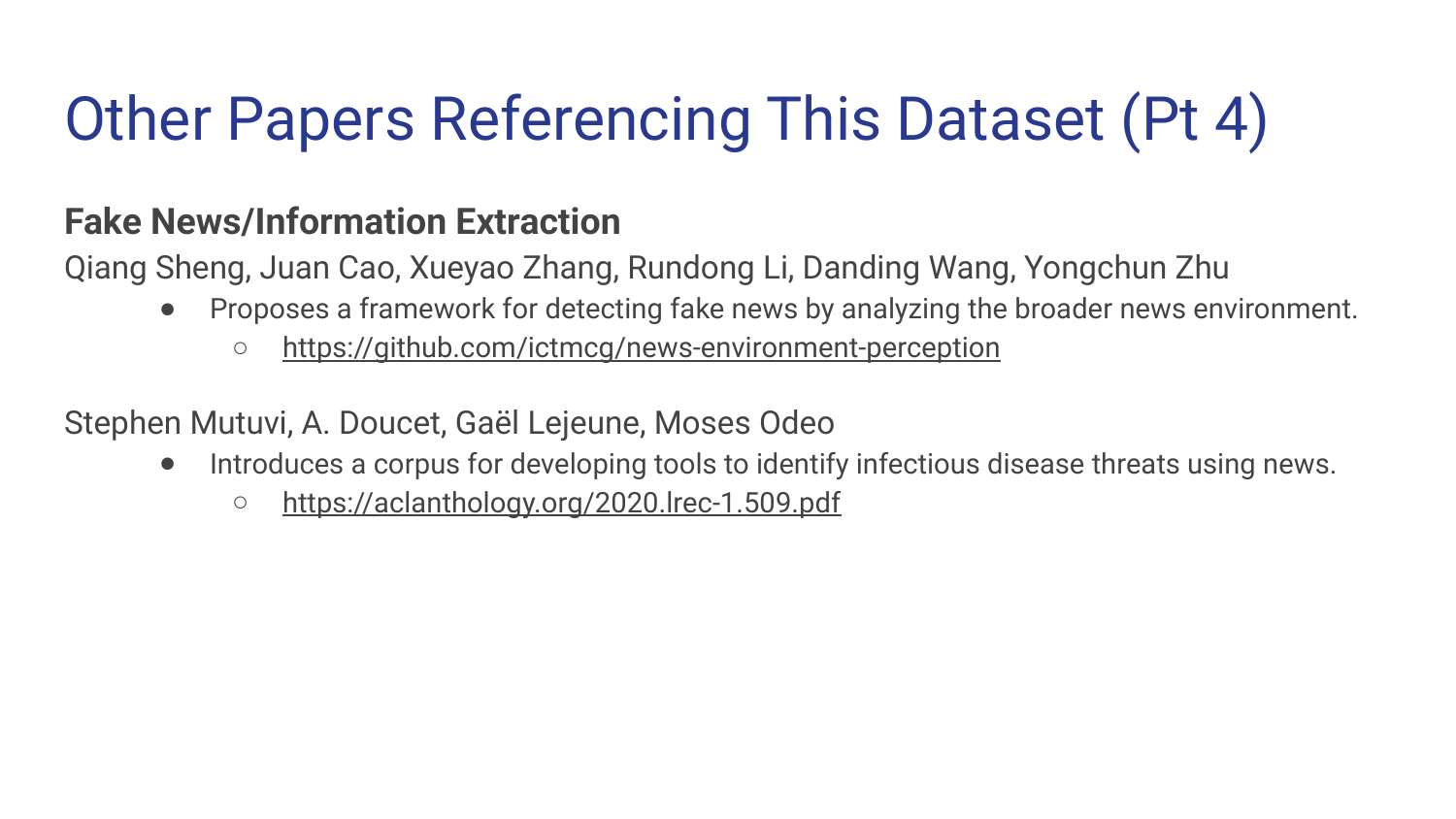

# Other Papers Referencing This Dataset (Pt 4)
Fake News/Information Extraction
Qiang Sheng, Juan Cao, Xueyao Zhang, Rundong Li, Danding Wang, Yongchun Zhu
Proposes a framework for detecting fake news by analyzing the broader news environment.
https://github.com/ictmcg/news-environment-perception
Stephen Mutuvi, A. Doucet, Gaël Lejeune, Moses Odeo
Introduces a corpus for developing tools to identify infectious disease threats using news.
https://aclanthology.org/2020.lrec-1.509.pdf